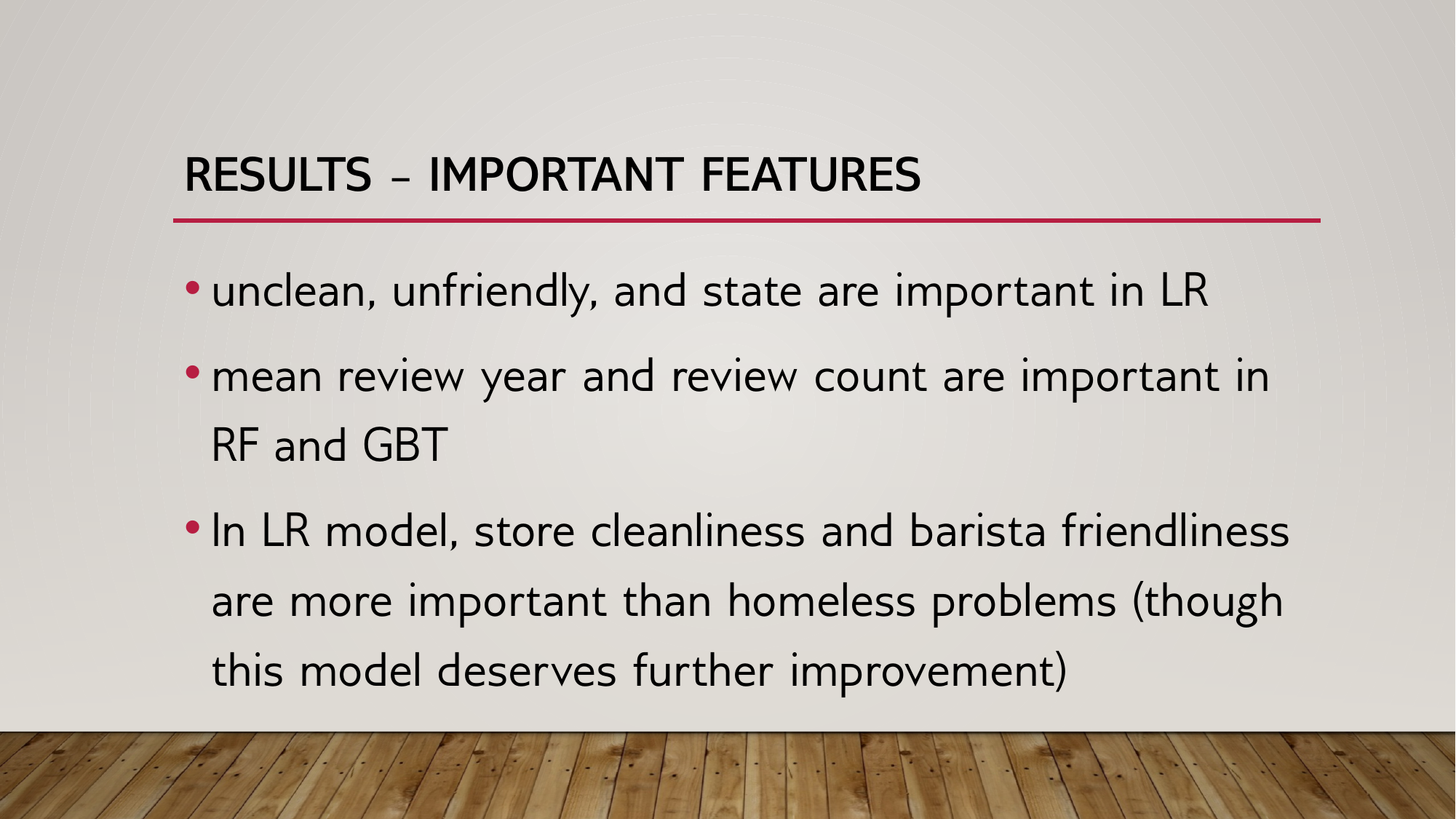

# Results – important features
unclean, unfriendly, and state are important in LR
mean review year and review count are important in RF and GBT
In LR model, store cleanliness and barista friendliness are more important than homeless problems (though this model deserves further improvement)